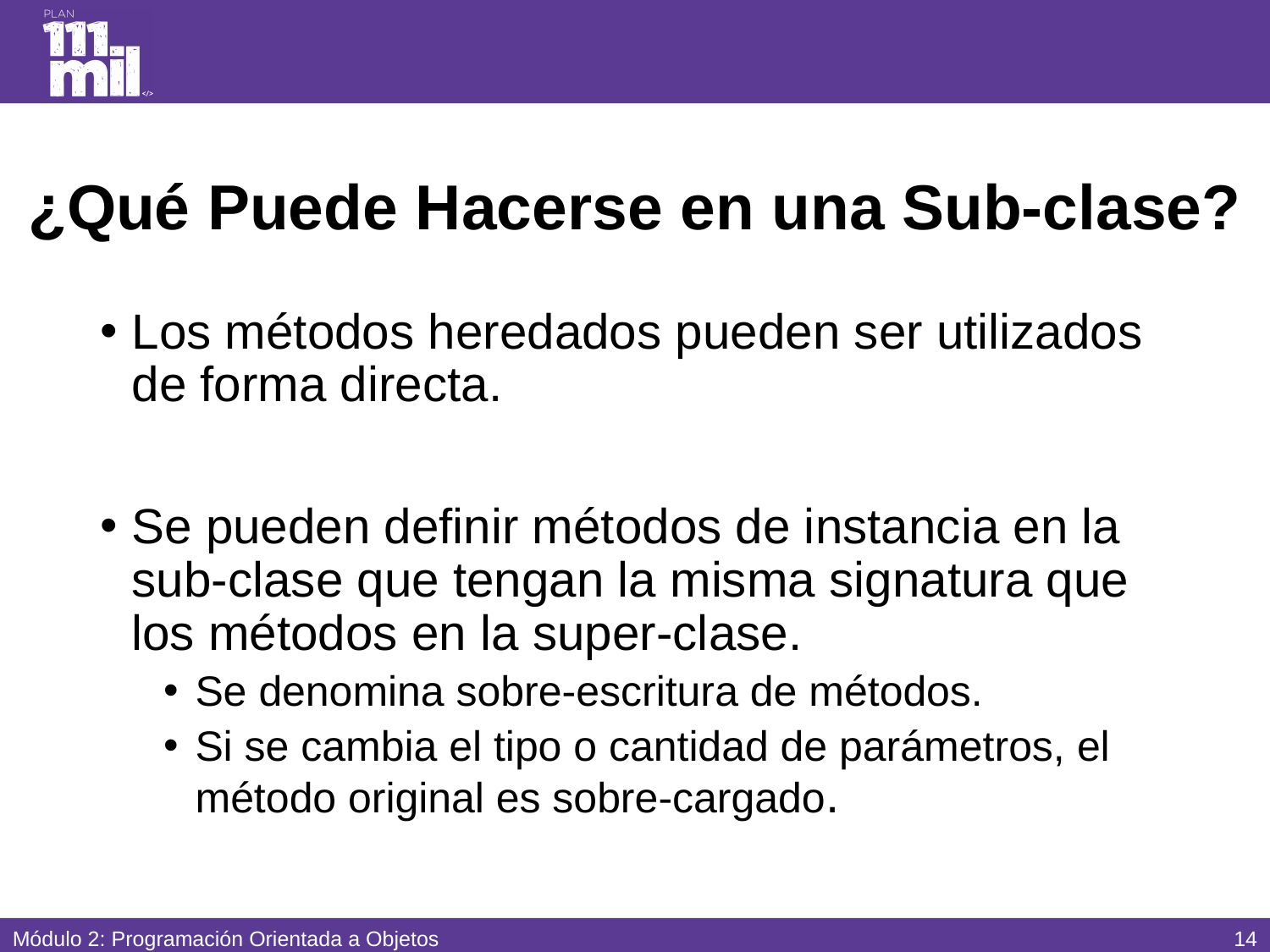

# ¿Qué Puede Hacerse en una Sub-clase?
Los métodos heredados pueden ser utilizados de forma directa.

Se pueden definir métodos de instancia en la sub-clase que tengan la misma signatura que los métodos en la super-clase.
Se denomina sobre-escritura de métodos.
Si se cambia el tipo o cantidad de parámetros, el método original es sobre-cargado.

14
Módulo 2: Programación Orientada a Objetos